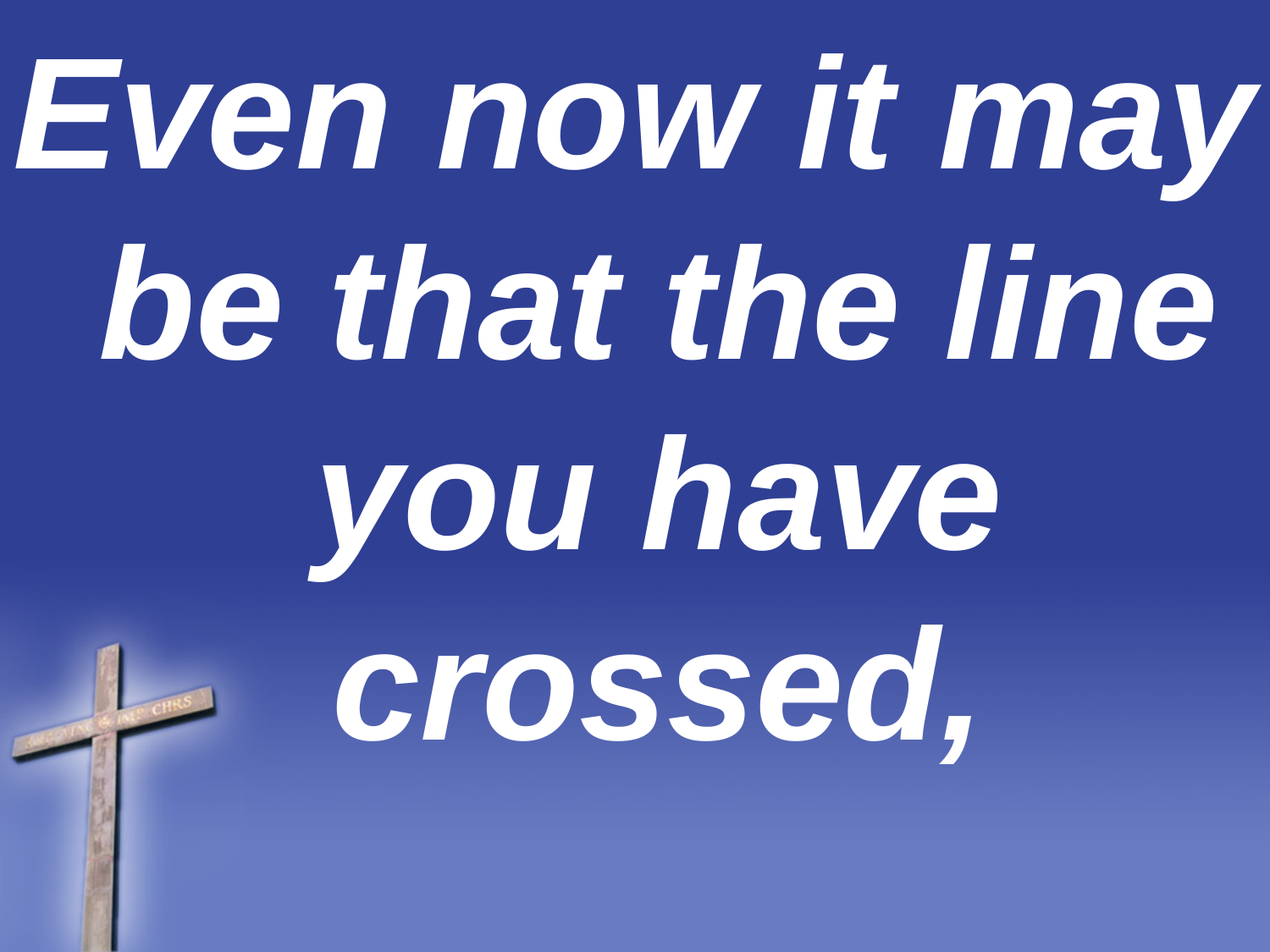

Even now it may be that the line you have crossed,